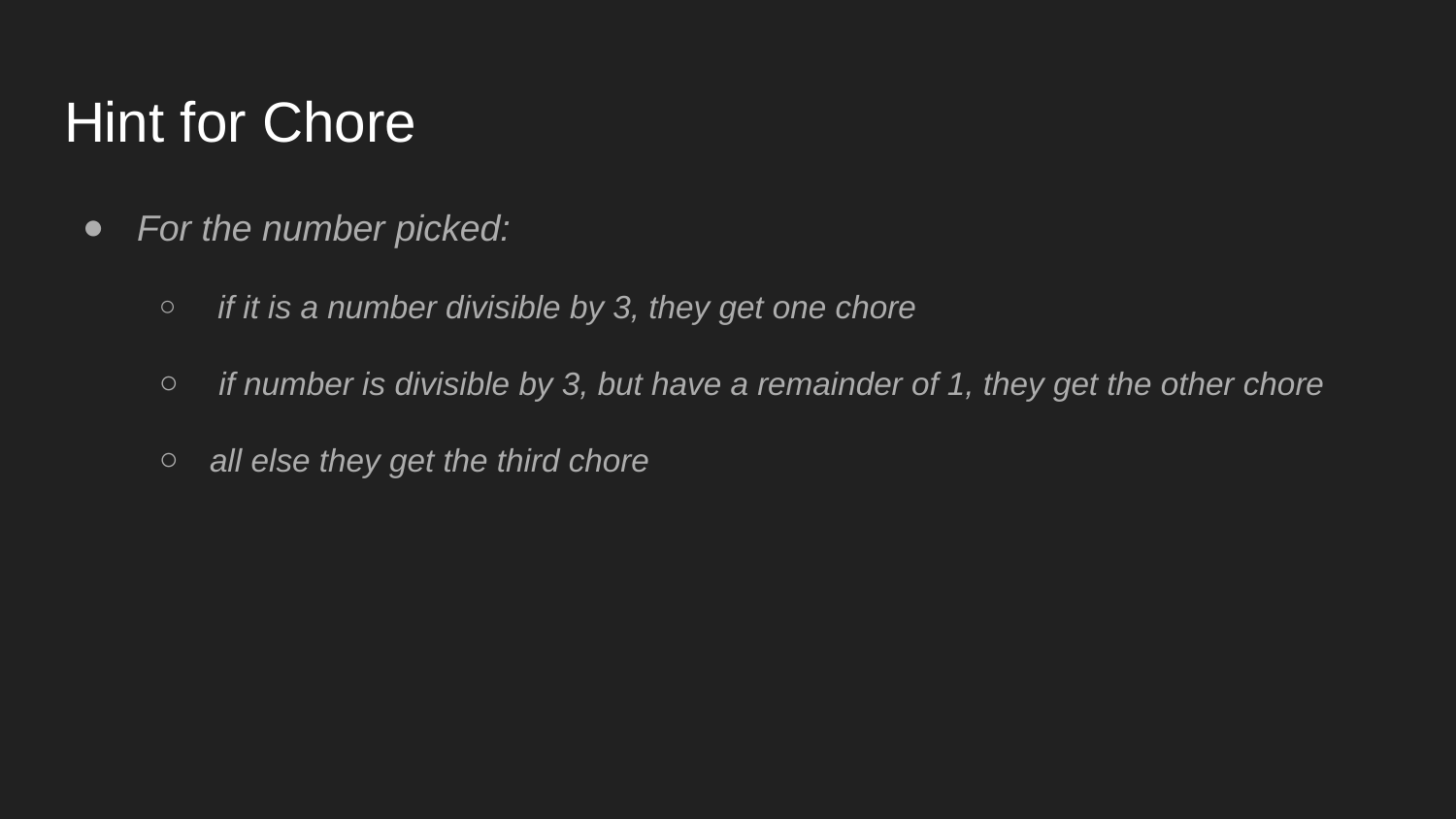

# Hint for Chore
For the number picked:
 if it is a number divisible by 3, they get one chore
 if number is divisible by 3, but have a remainder of 1, they get the other chore
all else they get the third chore